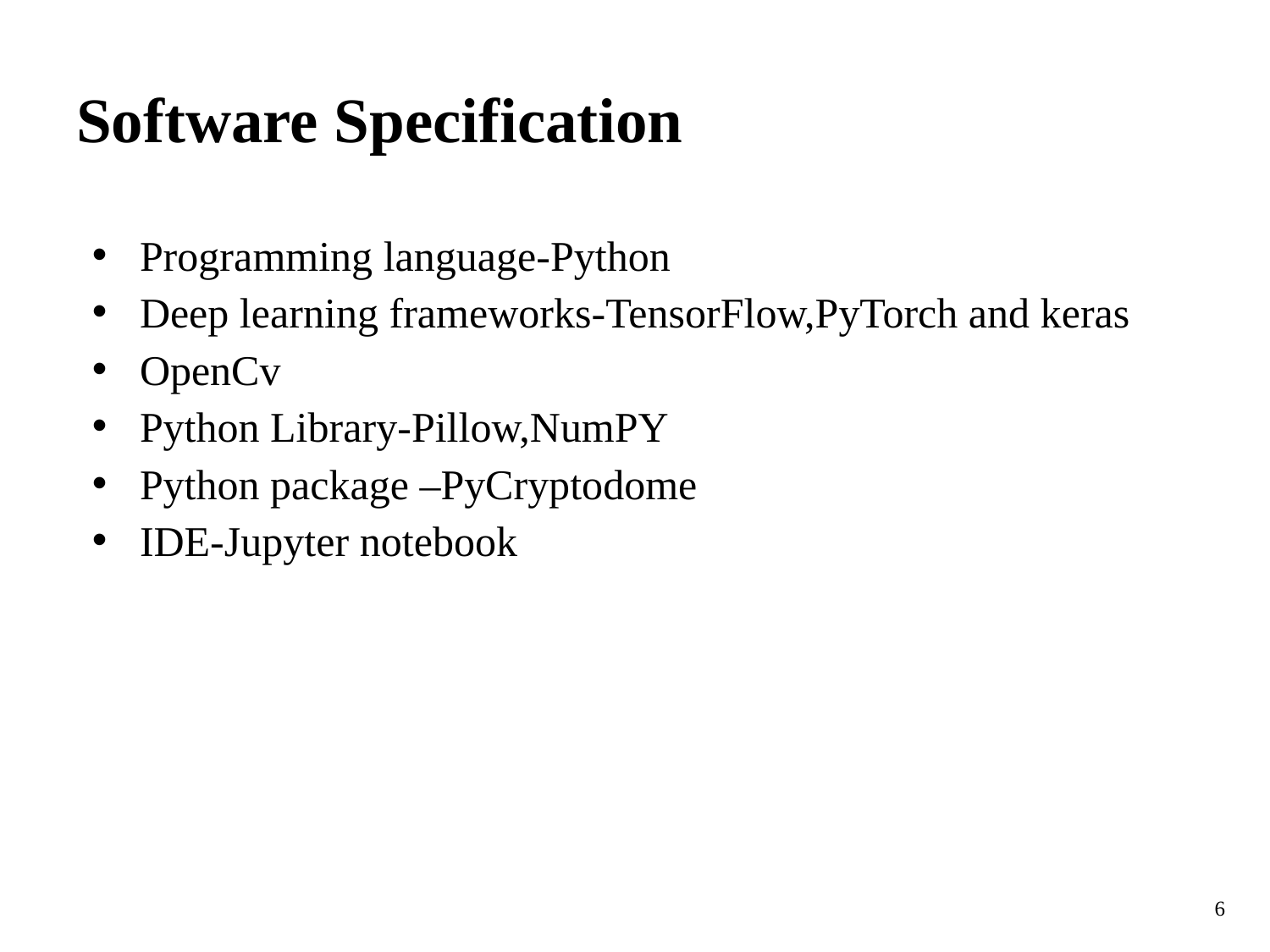

# Software Specification
Programming language-Python
Deep learning frameworks-TensorFlow,PyTorch and keras
OpenCv
Python Library-Pillow,NumPY
Python package –PyCryptodome
IDE-Jupyter notebook

6